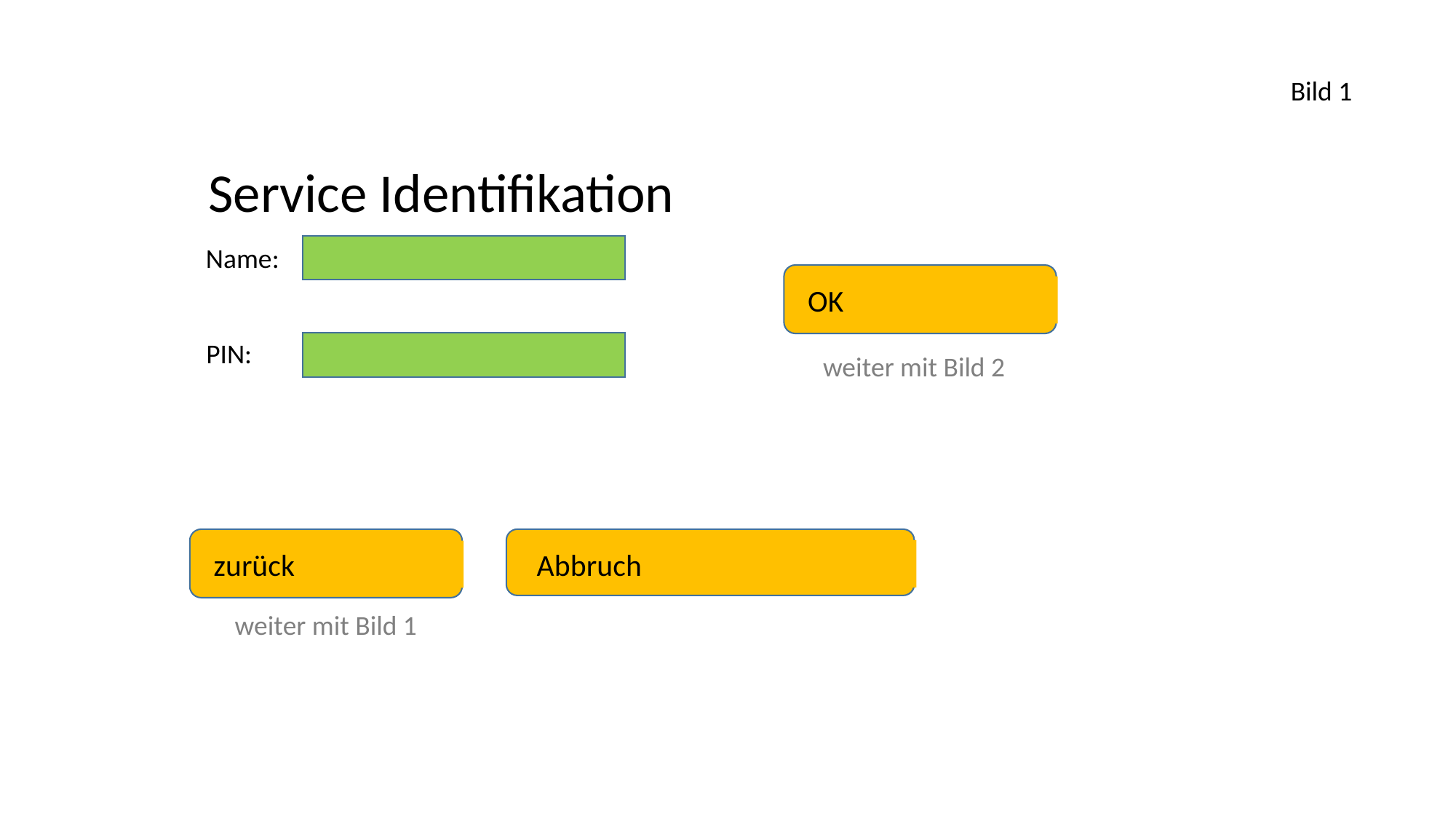

Bild 1
Service Identifikation
Name:

OK
PIN:

weiter mit Bild 2

zurück

Abbruch
weiter mit Bild 1